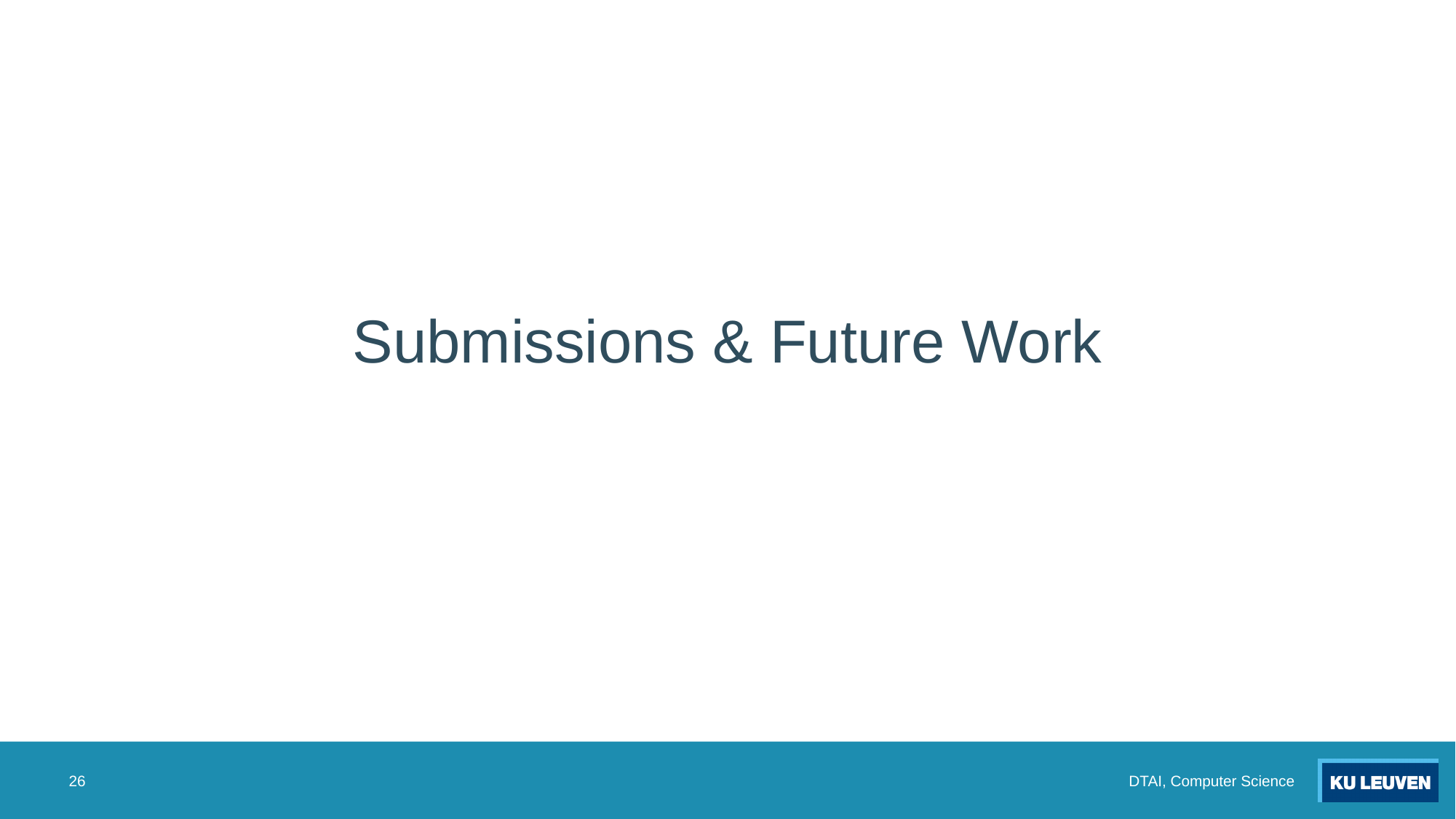

Submissions & Future Work
26
DTAI, Computer Science